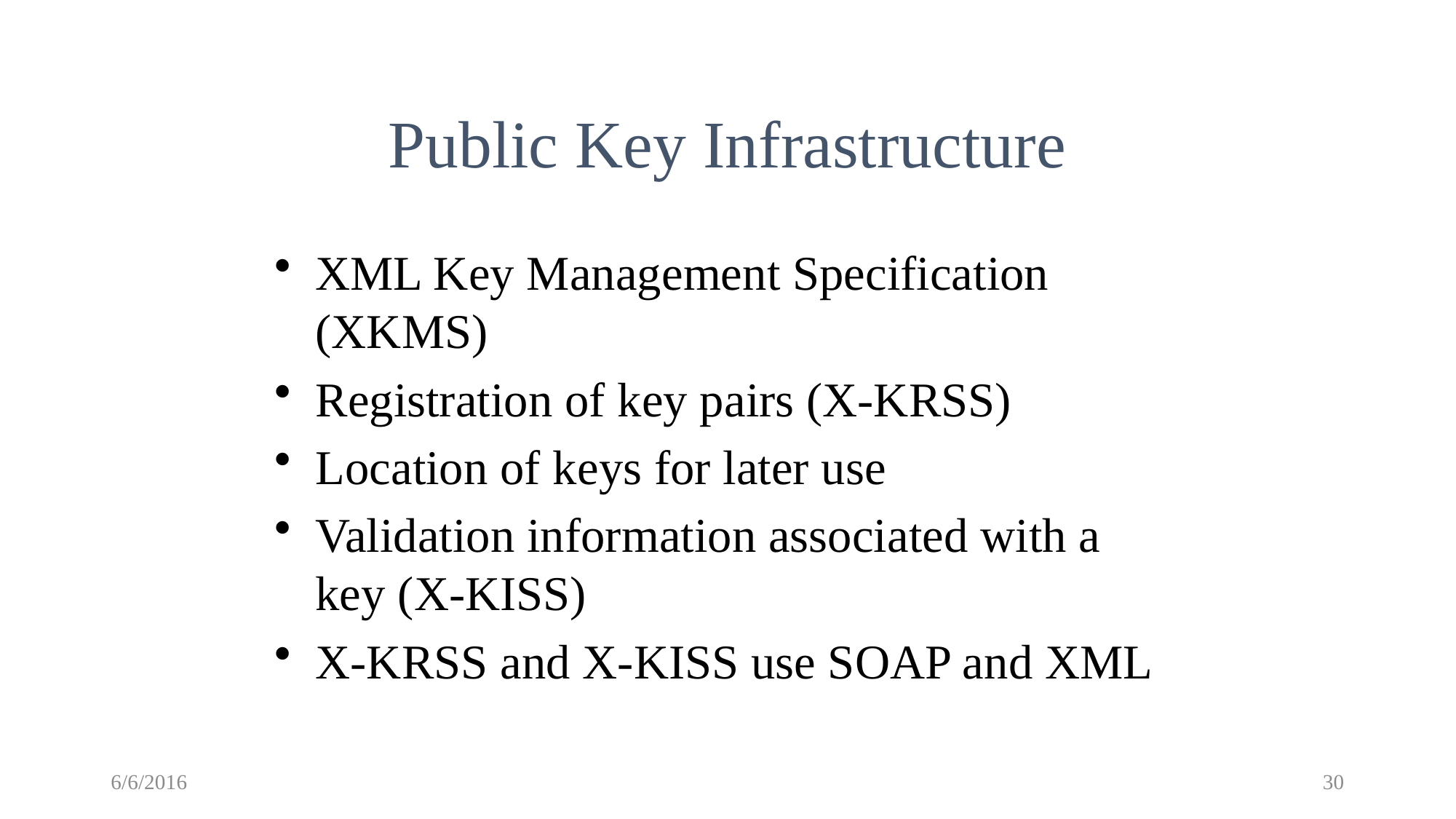

Public Key Infrastructure
XML Key Management Specification (XKMS)
Registration of key pairs (X-KRSS)
Location of keys for later use
Validation information associated with a key (X-KISS)
X-KRSS and X-KISS use SOAP and XML
6/6/2016
30